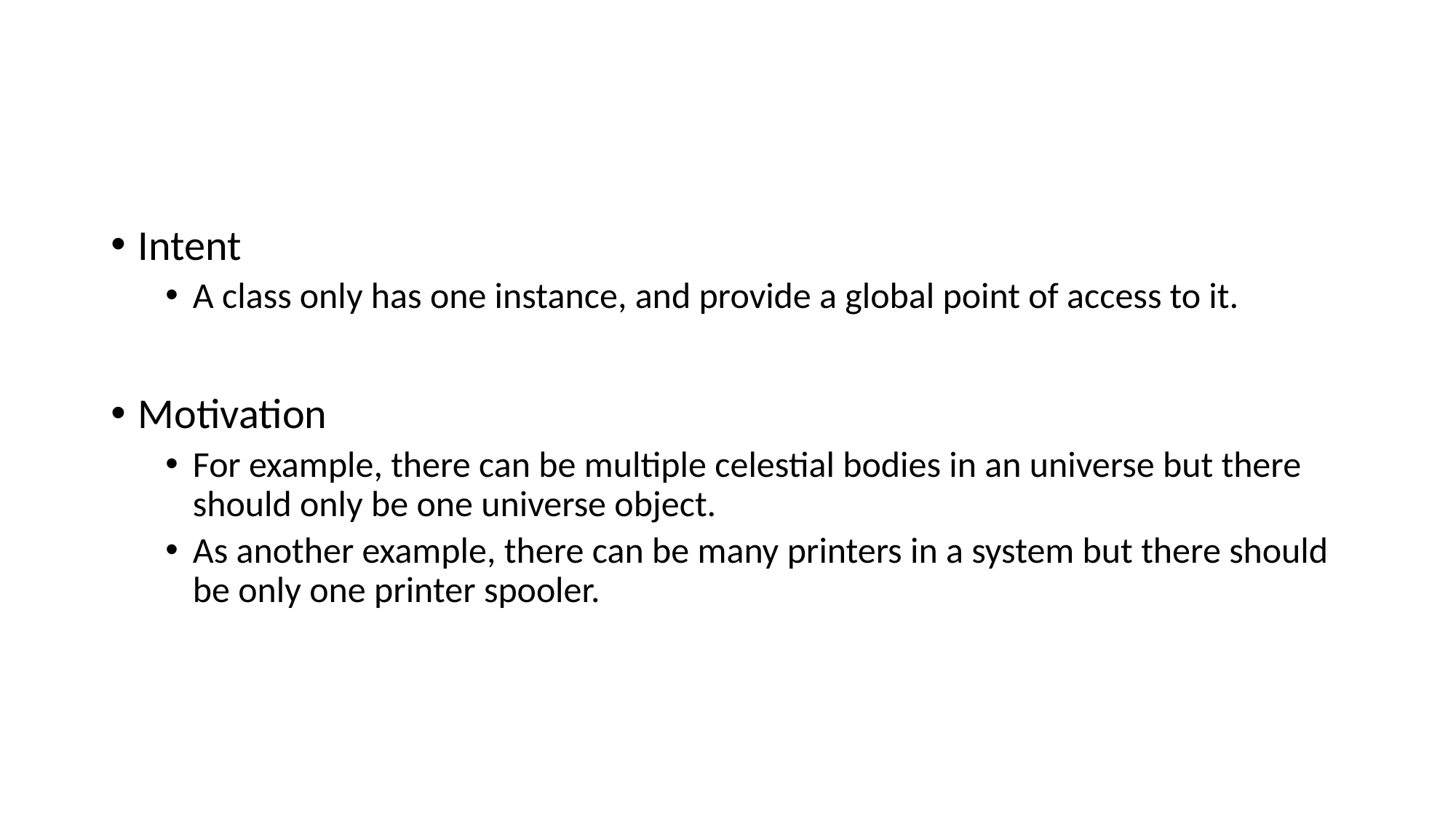

#
Intent
A class only has one instance, and provide a global point of access to it.

Motivation
For example, there can be multiple celestial bodies in an universe but there should only be one universe object.
As another example, there can be many printers in a system but there should be only one printer spooler.